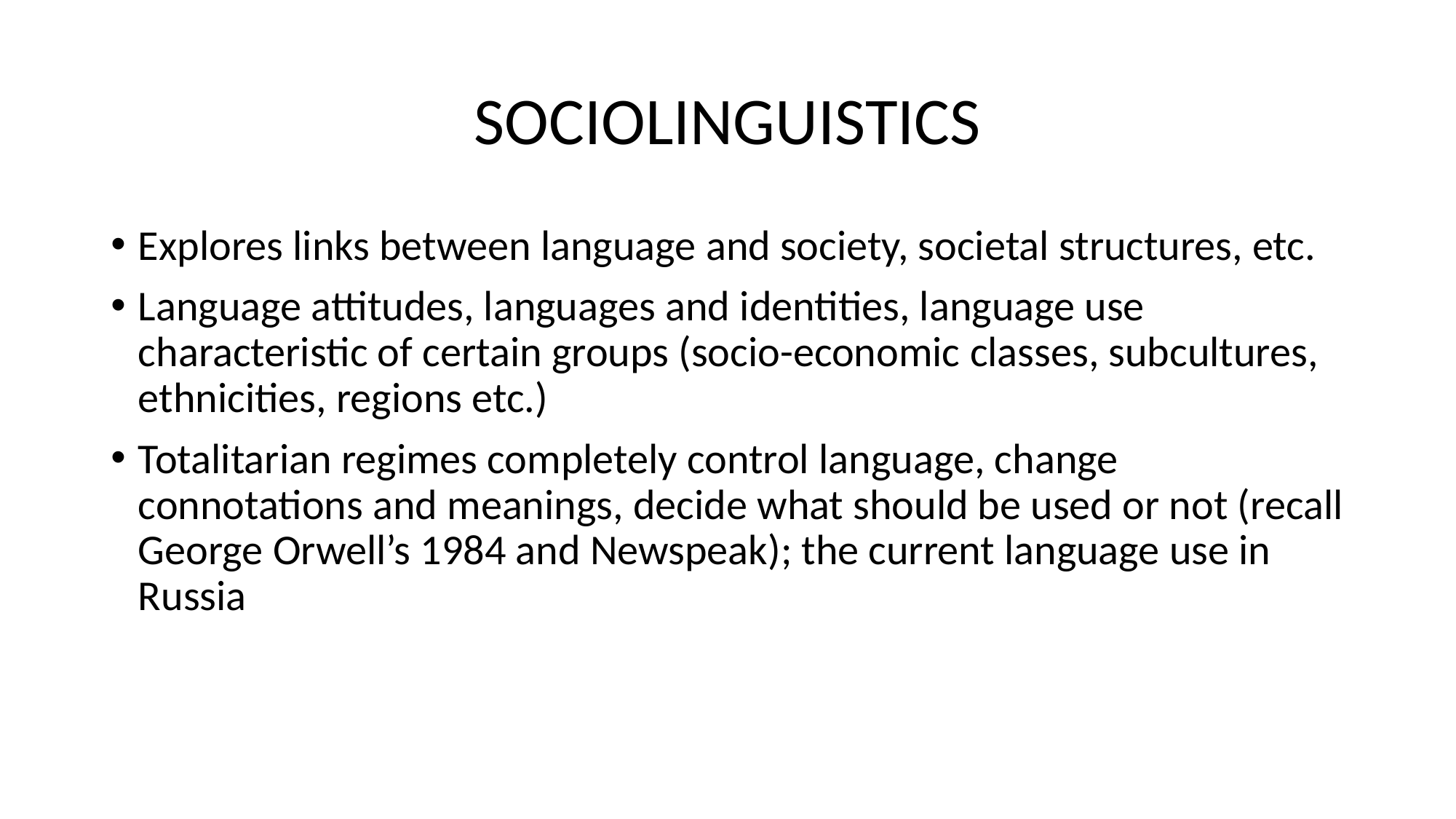

# SOCIOLINGUISTICS
Explores links between language and society, societal structures, etc.
Language attitudes, languages and identities, language use characteristic of certain groups (socio-economic classes, subcultures, ethnicities, regions etc.)
Totalitarian regimes completely control language, change connotations and meanings, decide what should be used or not (recall George Orwell’s 1984 and Newspeak); the current language use in Russia